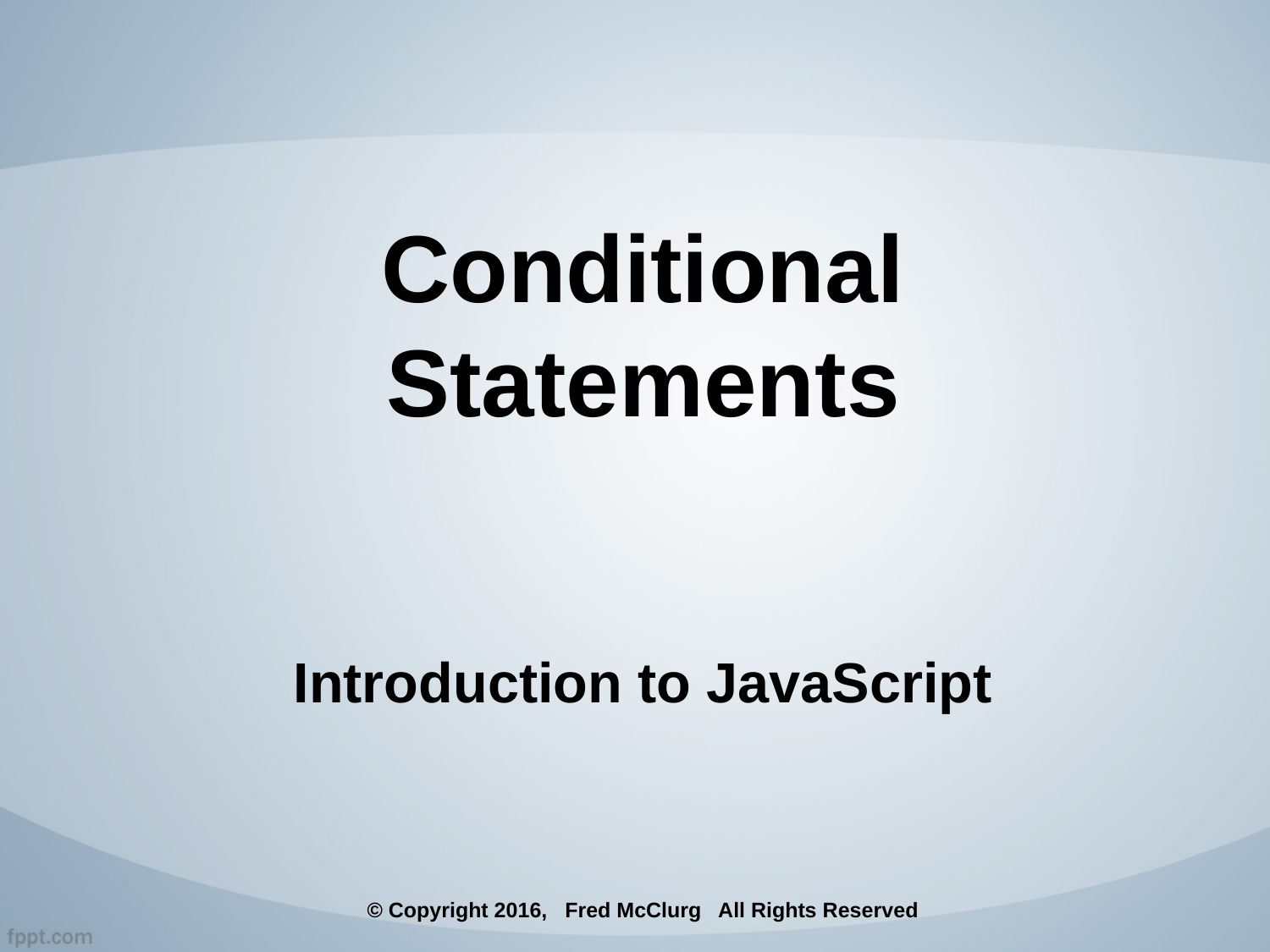

Conditional Statements
Introduction to JavaScript
© Copyright 2016,   Fred McClurg   All Rights Reserved